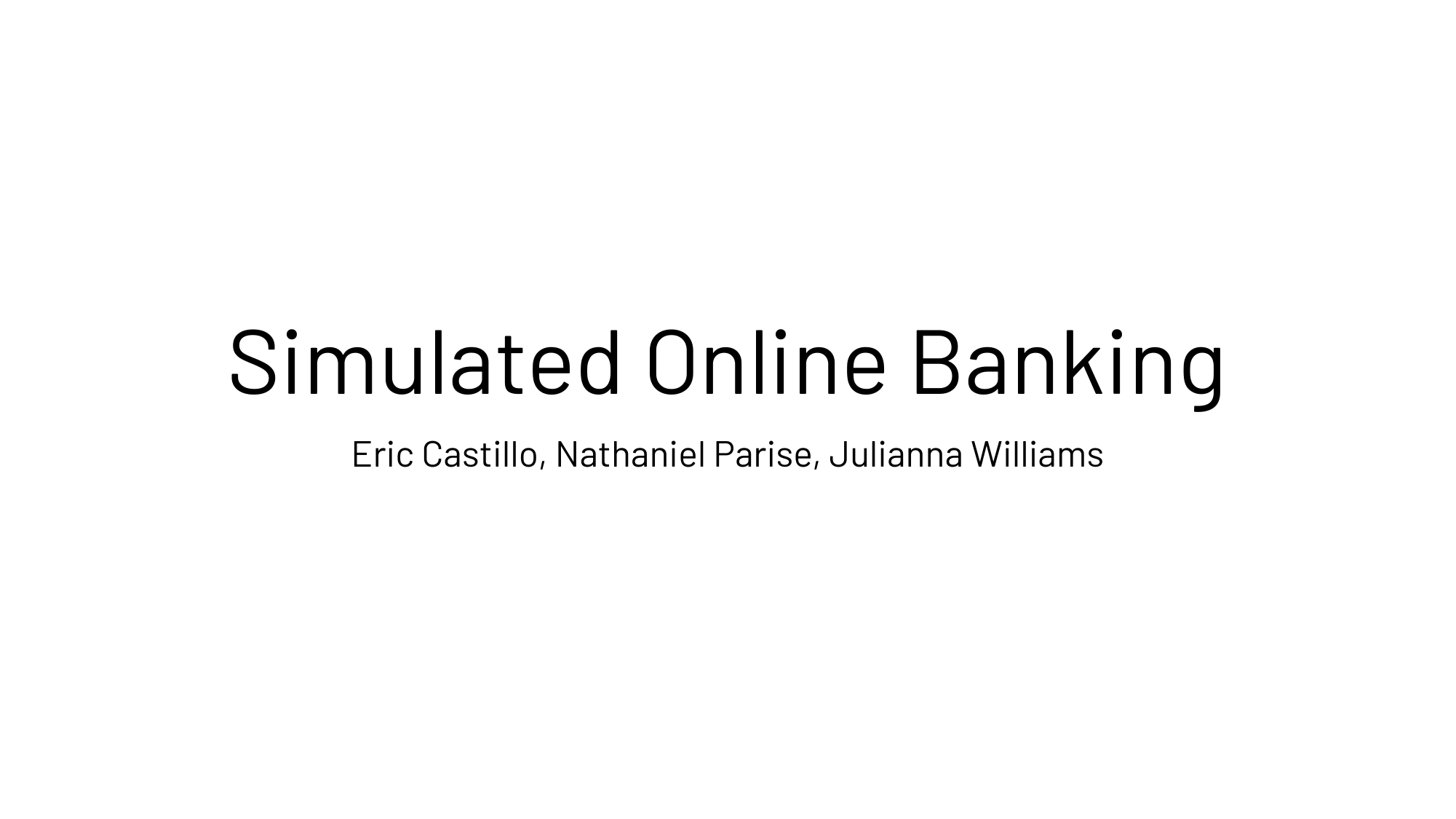

# Simulated Online Banking
Eric Castillo, Nathaniel Parise, Julianna Williams